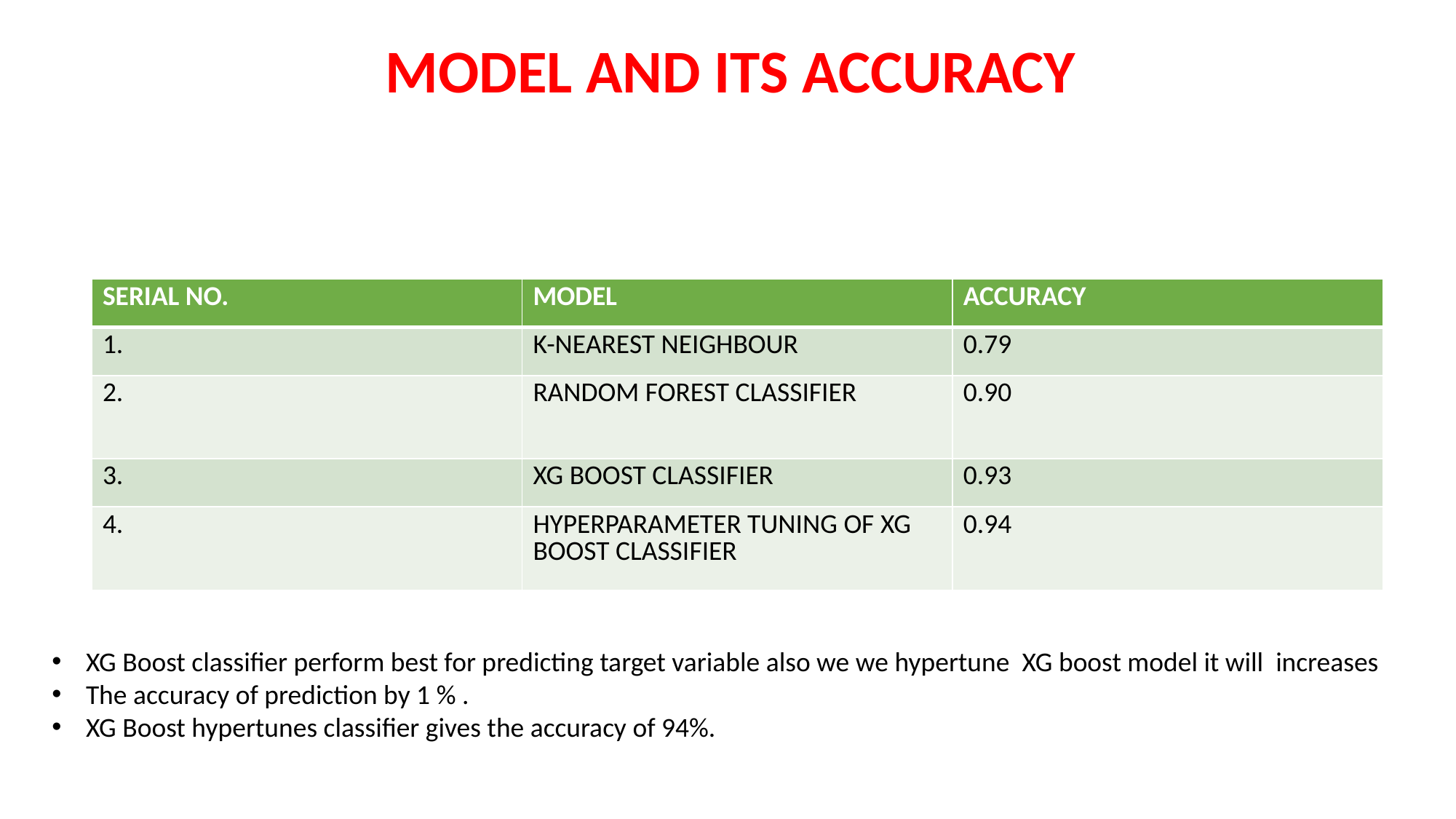

MODEL AND ITS ACCURACY
| SERIAL NO. | MODEL | ACCURACY |
| --- | --- | --- |
| 1. | K-NEAREST NEIGHBOUR | 0.79 |
| 2. | RANDOM FOREST CLASSIFIER | 0.90 |
| 3. | XG BOOST CLASSIFIER | 0.93 |
| 4. | HYPERPARAMETER TUNING OF XG BOOST CLASSIFIER | 0.94 |
XG Boost classifier perform best for predicting target variable also we we hypertune  XG boost model it will  increases
The accuracy of prediction by 1 % .
XG Boost hypertunes classifier gives the accuracy of 94%.